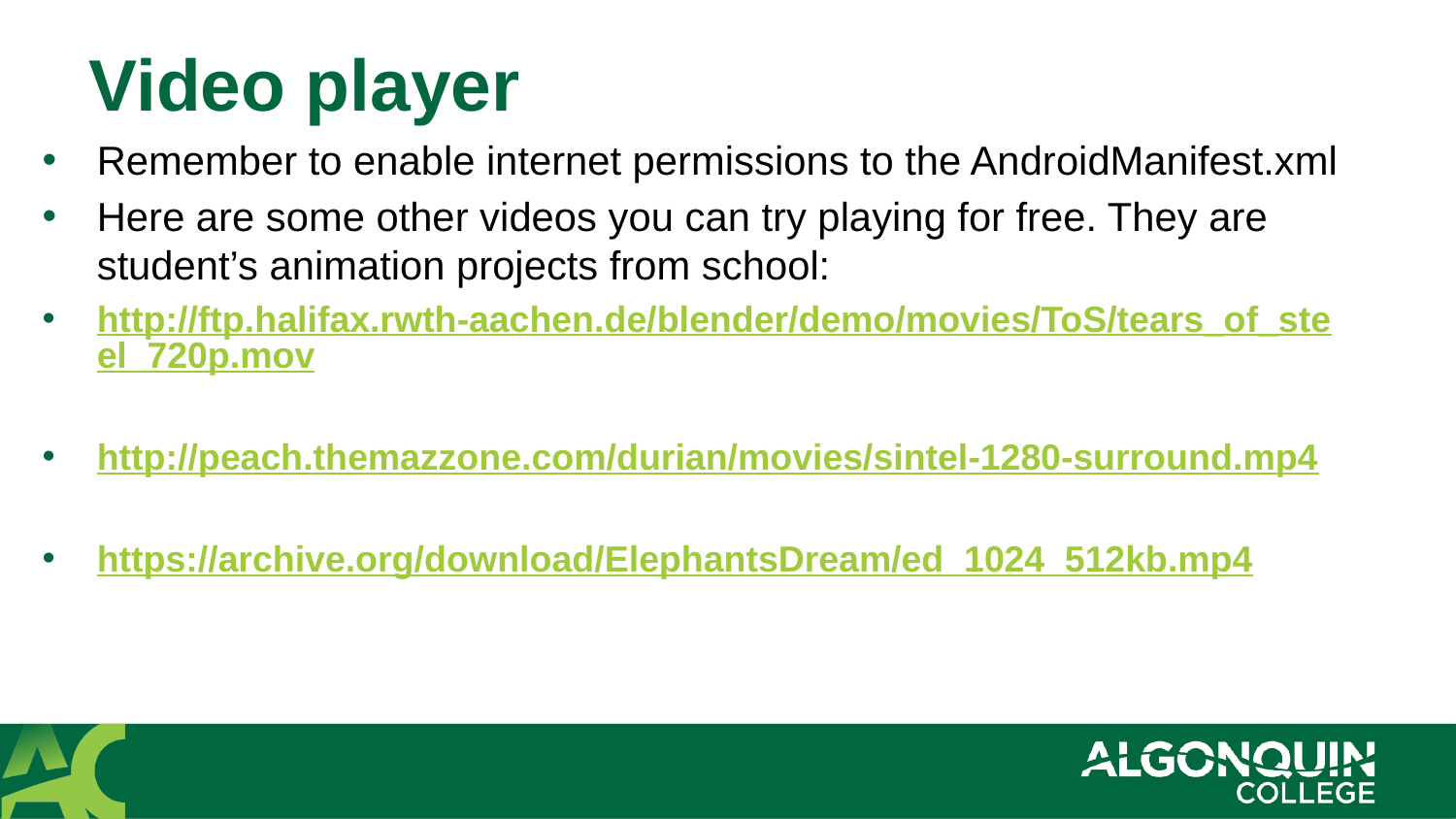

# Video player
Remember to enable internet permissions to the AndroidManifest.xml
Here are some other videos you can try playing for free. They are student’s animation projects from school:
http://ftp.halifax.rwth-aachen.de/blender/demo/movies/ToS/tears_of_steel_720p.mov

http://peach.themazzone.com/durian/movies/sintel-1280-surround.mp4

https://archive.org/download/ElephantsDream/ed_1024_512kb.mp4